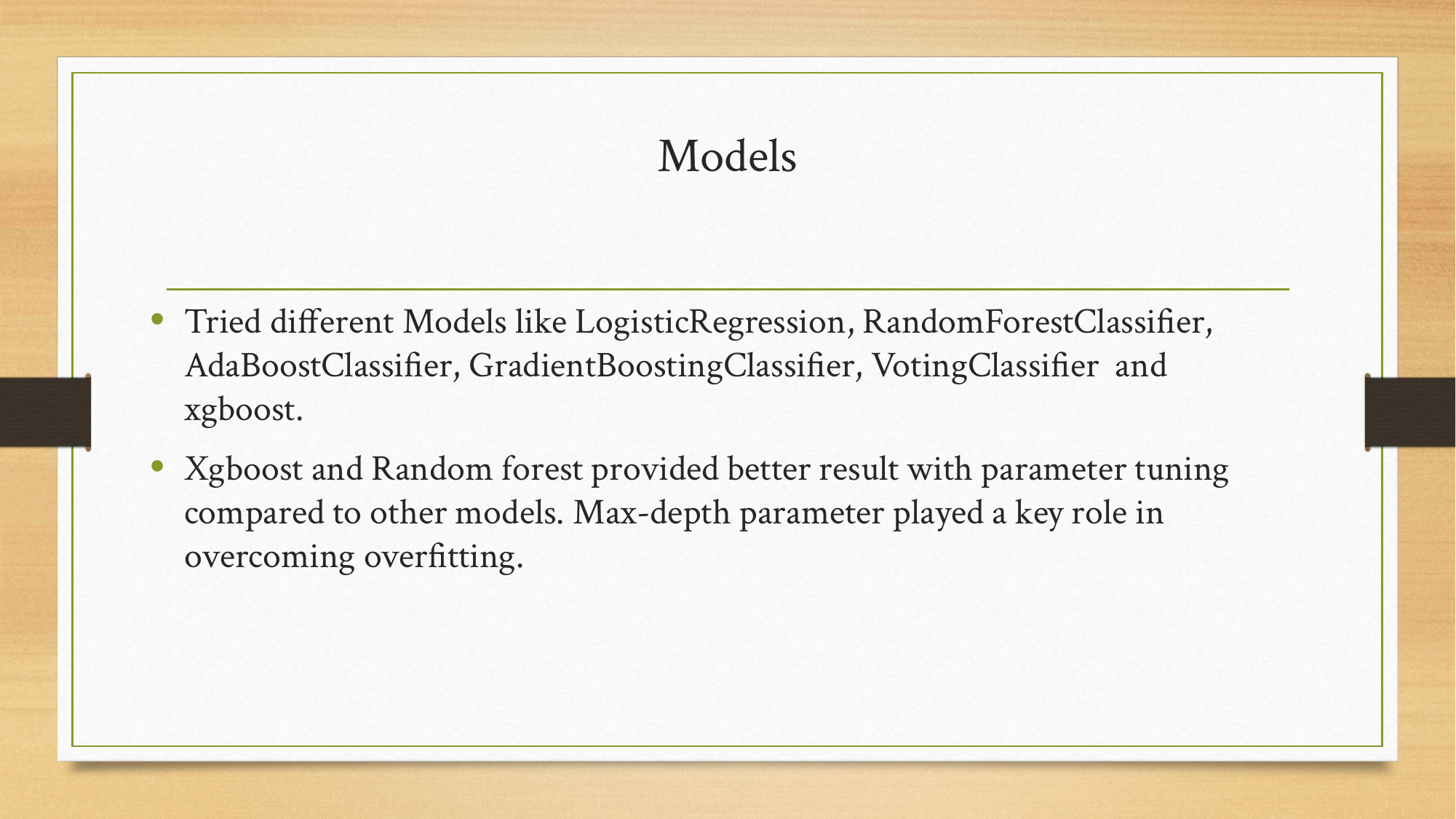

# Models
Tried different Models like LogisticRegression, RandomForestClassifier, AdaBoostClassifier, GradientBoostingClassifier, VotingClassifier  and xgboost.
Xgboost and Random forest provided better result with parameter tuning compared to other models. Max-depth parameter played a key role in overcoming overfitting.